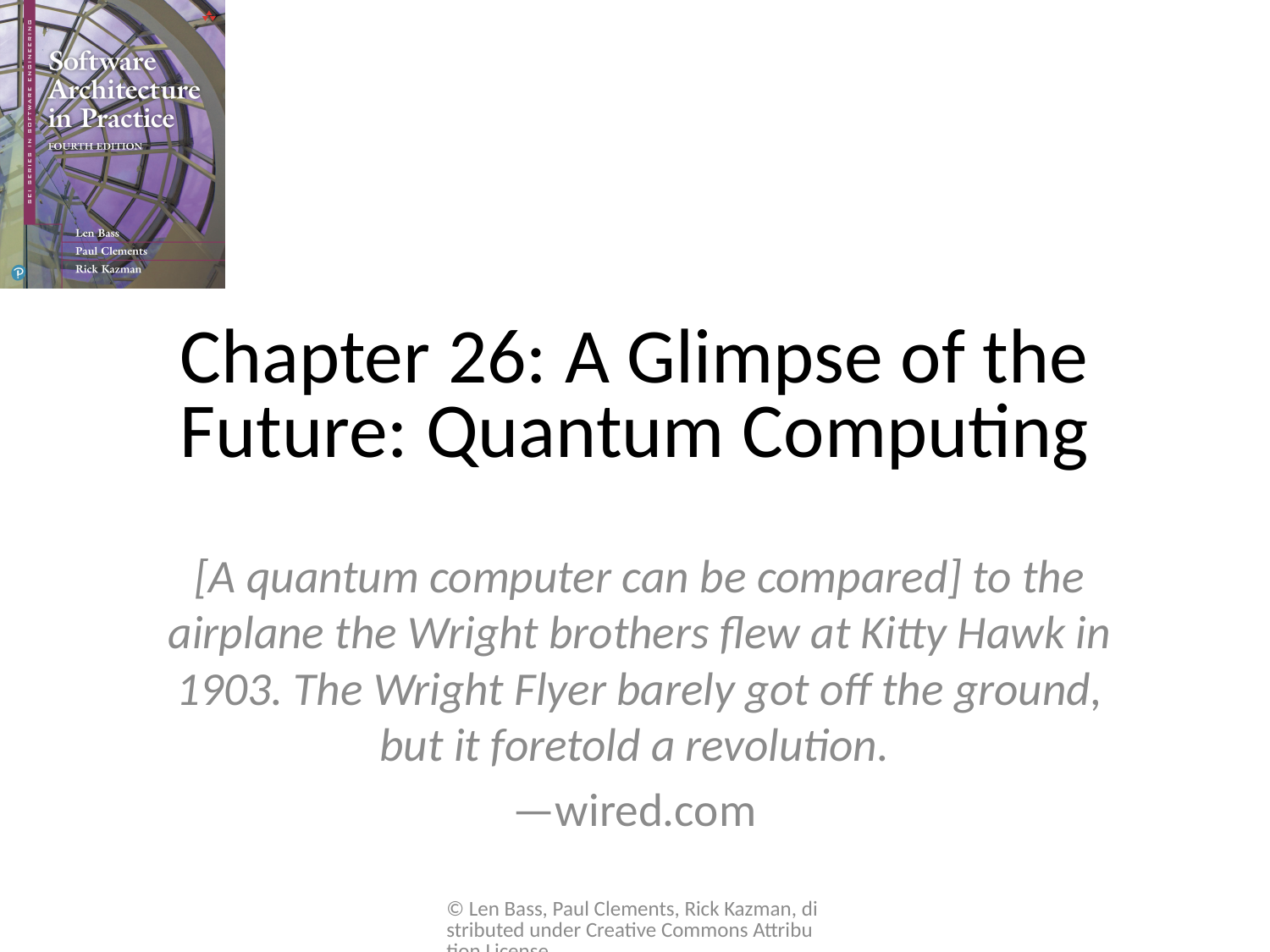

# Chapter 26: A Glimpse of the Future: Quantum Computing
[A quantum computer can be compared] to the airplane the Wright brothers flew at Kitty Hawk in 1903. The Wright Flyer barely got off the ground, but it foretold a revolution.
—wired.com
© Len Bass, Paul Clements, Rick Kazman, distributed under Creative Commons Attribution License